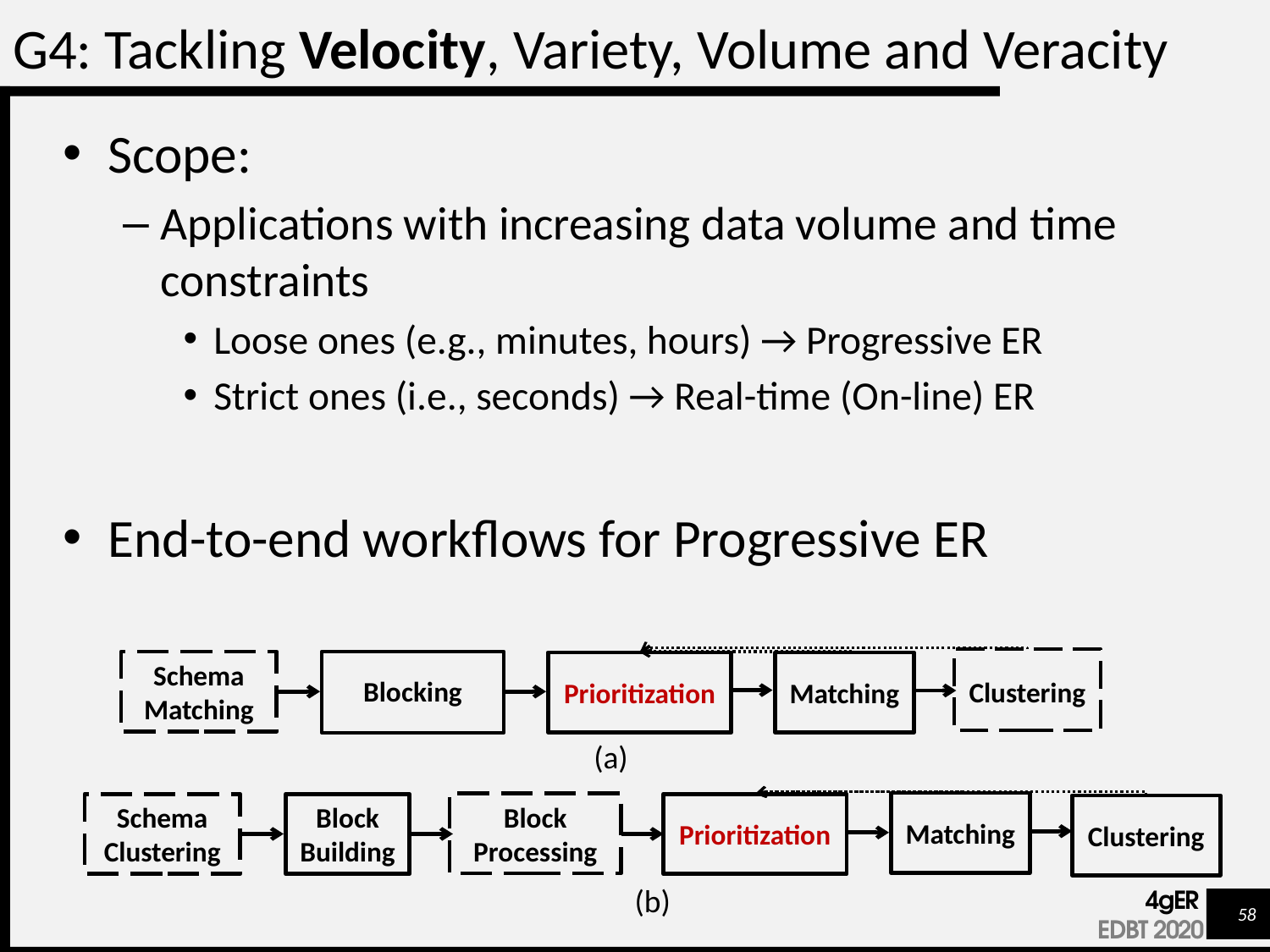

G4: Tackling Velocity, Variety, Volume and Veracity
Scope:
Applications with increasing data volume and time constraints
Loose ones (e.g., minutes, hours) → Progressive ER
Strict ones (i.e., seconds) → Real-time (On-line) ER

End-to-end workflows for Progressive ER

Schema
Matching

Matching

Prioritization

Blocking
Clustering
(a)

Matching

Block
Processing
Block
Building
Schema
Clustering

Prioritization

Clustering

(b)